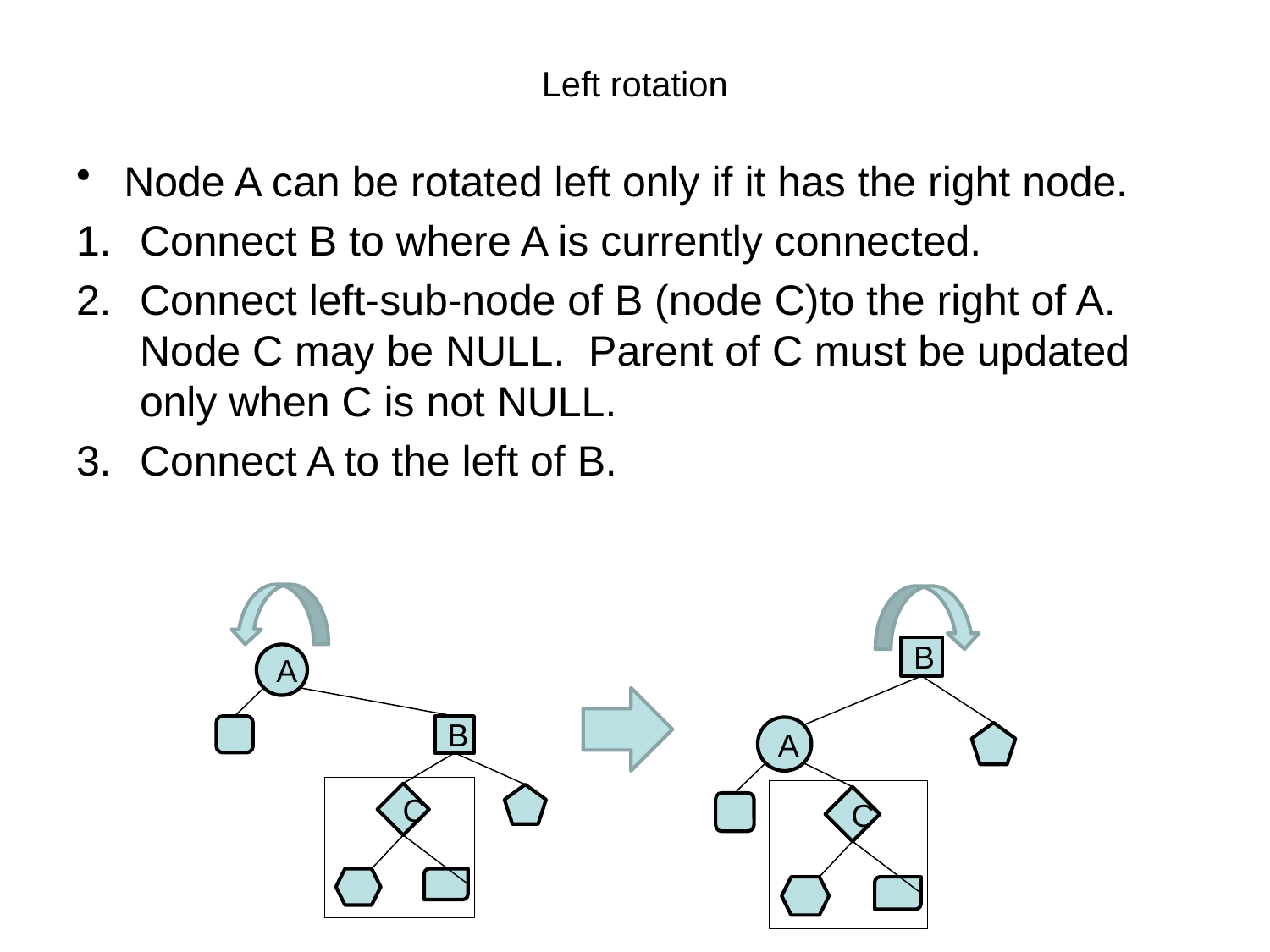

# Left rotation
Node A can be rotated left only if it has the right node.
Connect B to where A is currently connected.
Connect left-sub-node of B (node C)to the right of A.  Node C may be NULL.  Parent of C must be updated only when C is not NULL.
Connect A to the left of B.

A

B

C

B
A

C